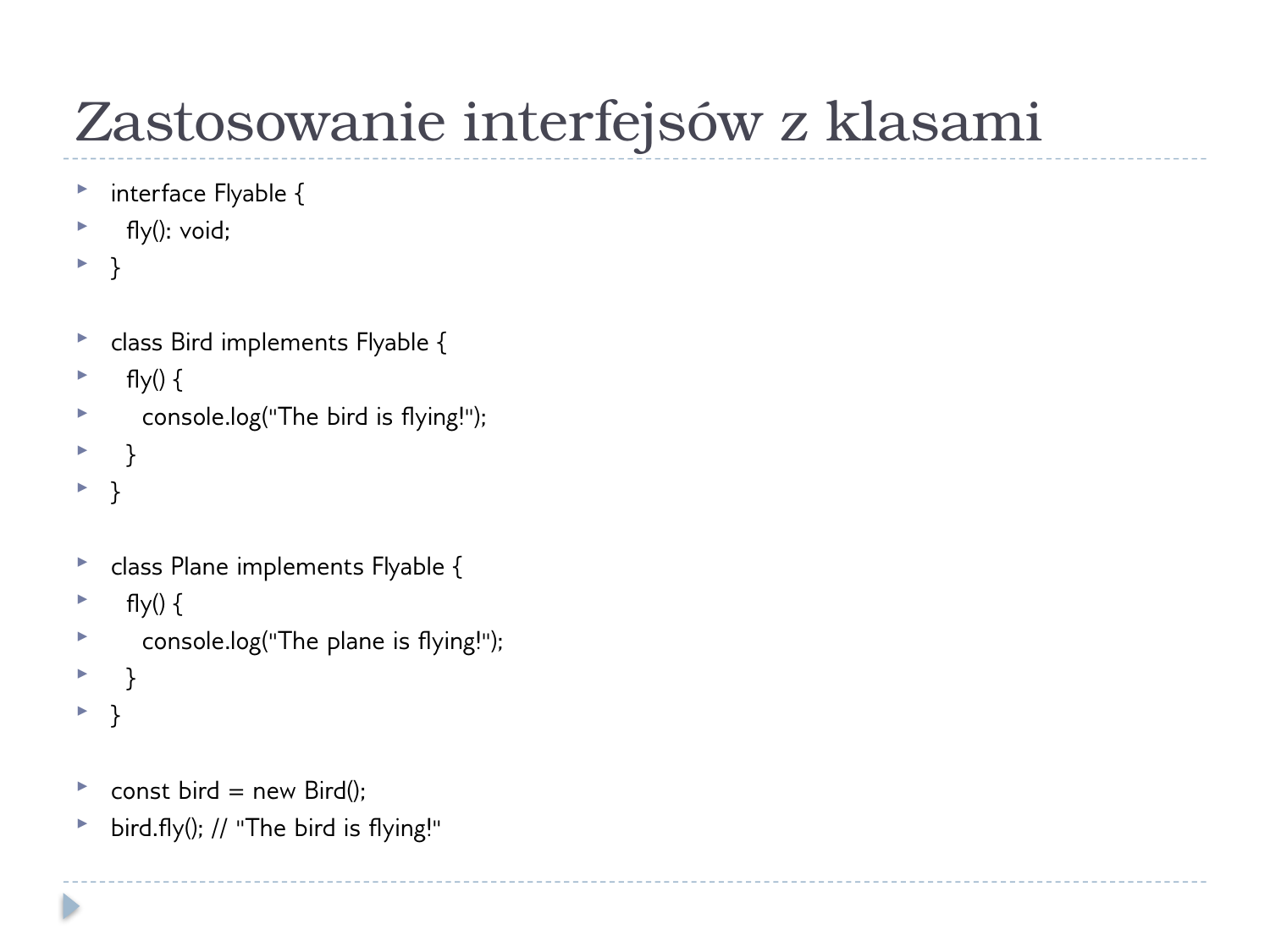

# Zastosowanie interfejsów z klasami
interface Flyable {
  fly(): void;
}

class Bird implements Flyable {
  fly() {
    console.log("The bird is flying!");
  }
}

class Plane implements Flyable {
  fly() {
    console.log("The plane is flying!");
  }
}

const bird = new Bird();
bird.fly(); // "The bird is flying!"